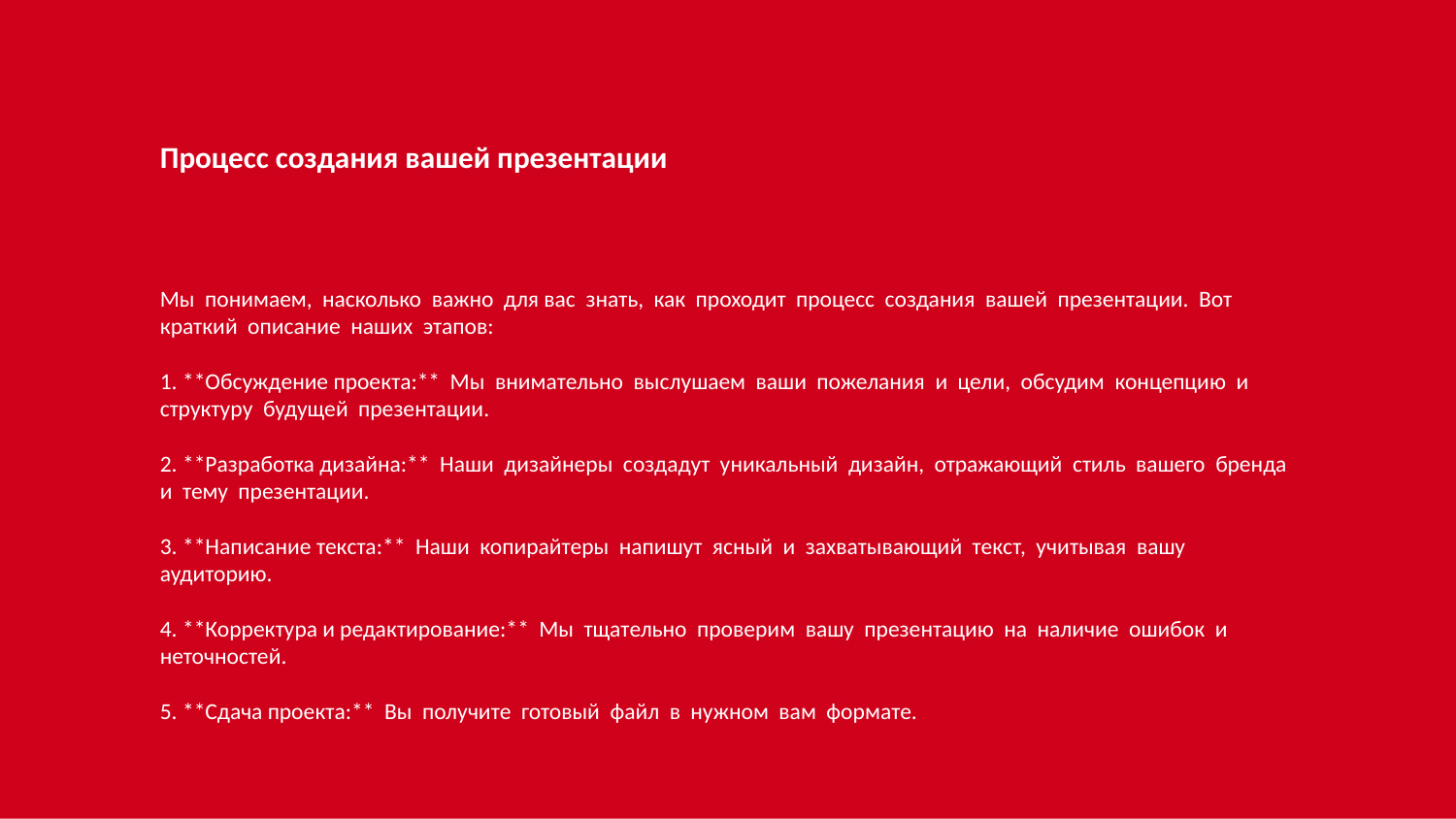

Процесс создания вашей презентации
Мы  понимаем,  насколько  важно  для вас  знать,  как  проходит  процесс  создания  вашей  презентации.  Вот  краткий  описание  наших  этапов:

1. **Обсуждение проекта:**  Мы  внимательно  выслушаем  ваши  пожелания  и  цели,  обсудим  концепцию  и  структуру  будущей  презентации.

2. **Разработка дизайна:**  Наши  дизайнеры  создадут  уникальный  дизайн,  отражающий  стиль  вашего  бренда  и  тему  презентации.

3. **Написание текста:**  Наши  копирайтеры  напишут  ясный  и  захватывающий  текст,  учитывая  вашу  аудиторию.

4. **Корректура и редактирование:**  Мы  тщательно  проверим  вашу  презентацию  на  наличие  ошибок  и  неточностей.

5. **Сдача проекта:**  Вы  получите  готовый  файл  в  нужном  вам  формате.